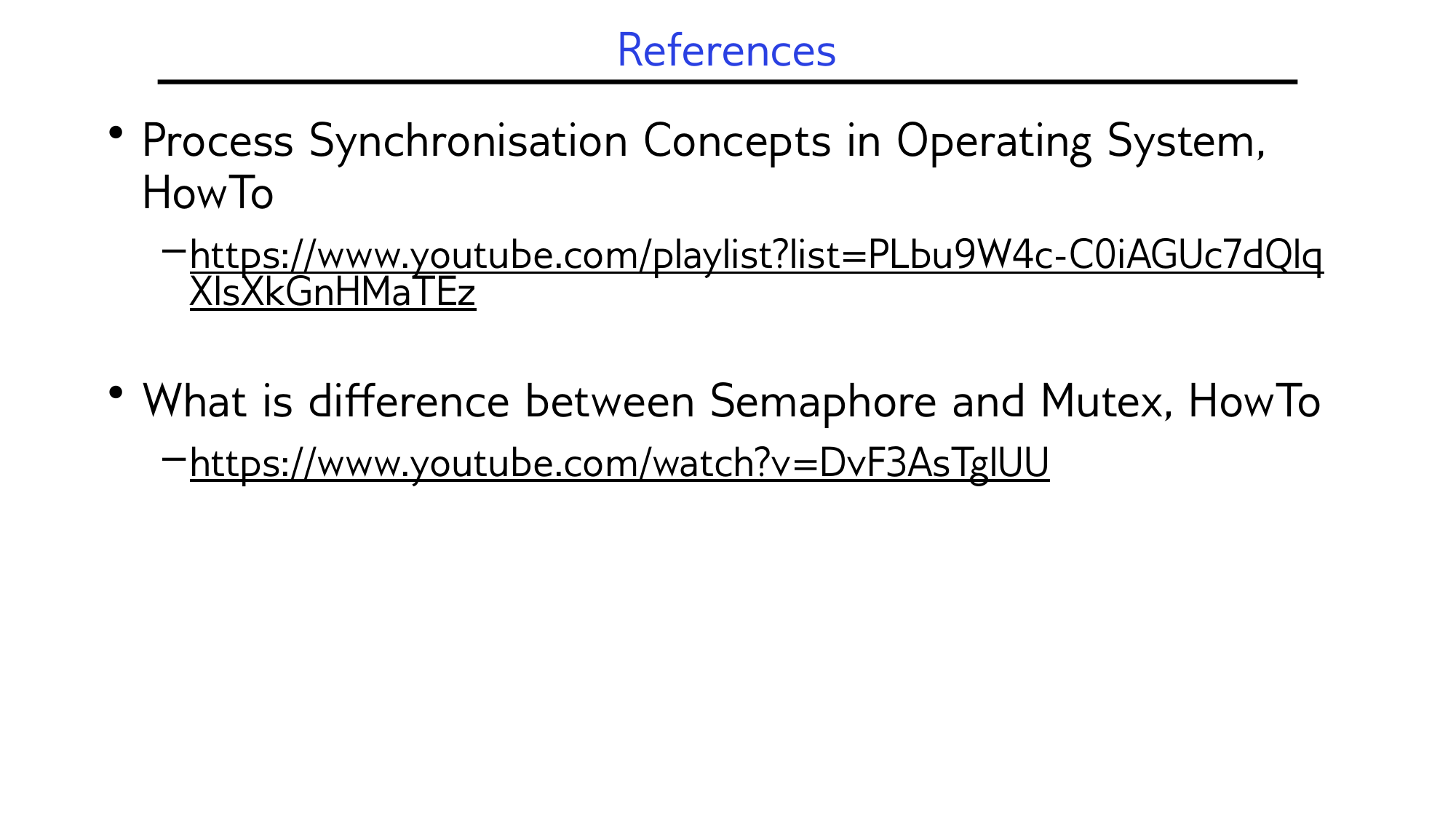

# References
Process Synchronisation Concepts in Operating System, HowTo
https://www.youtube.com/playlist?list=PLbu9W4c-C0iAGUc7dQlqXIsXkGnHMaTEz
What is difference between Semaphore and Mutex, HowTo
https://www.youtube.com/watch?v=DvF3AsTglUU